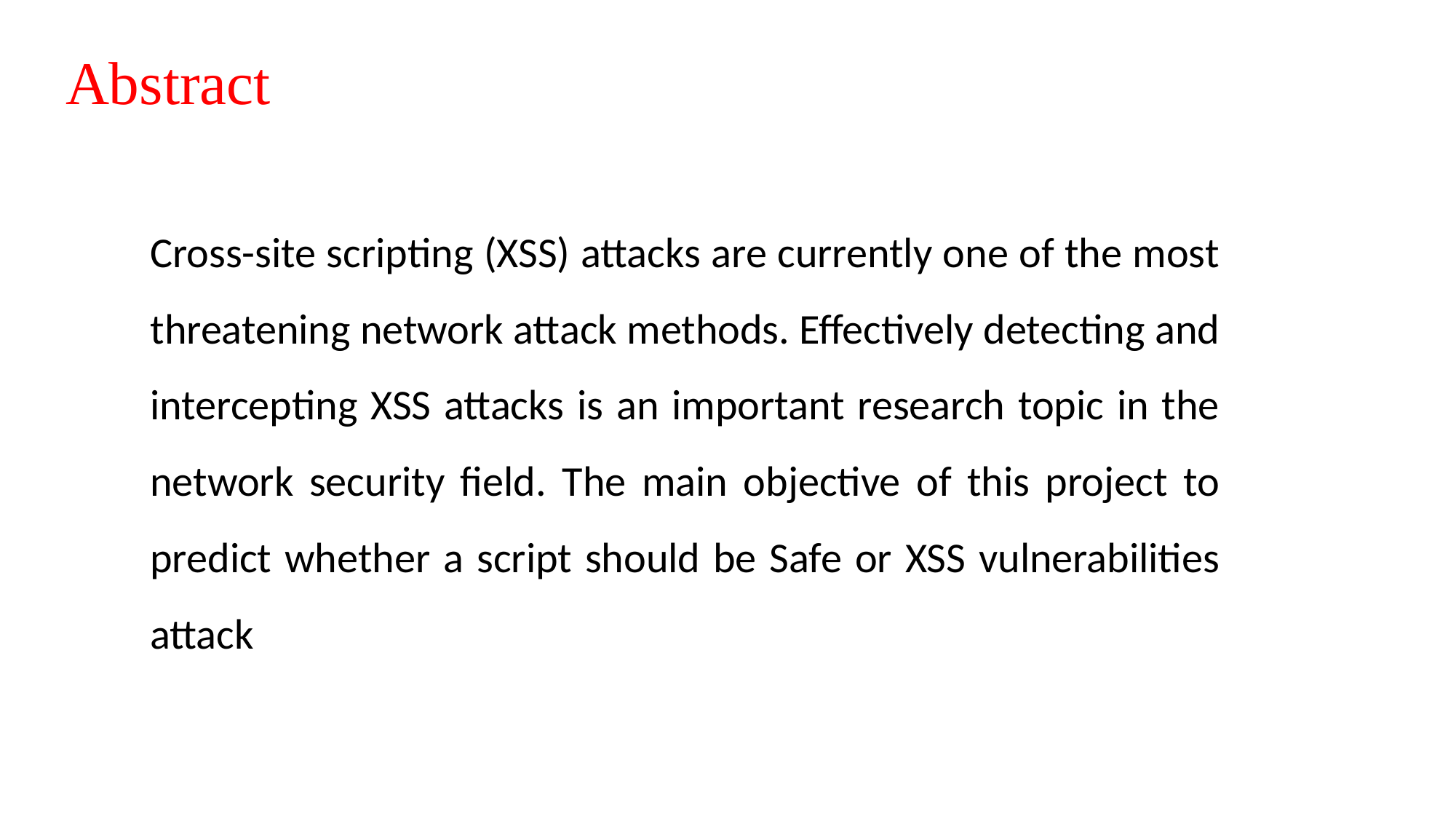

# Abstract
Cross-site scripting (XSS) attacks are currently one of the most threatening network attack methods. Effectively detecting and intercepting XSS attacks is an important research topic in the network security field. The main objective of this project to predict whether a script should be Safe or XSS vulnerabilities attack